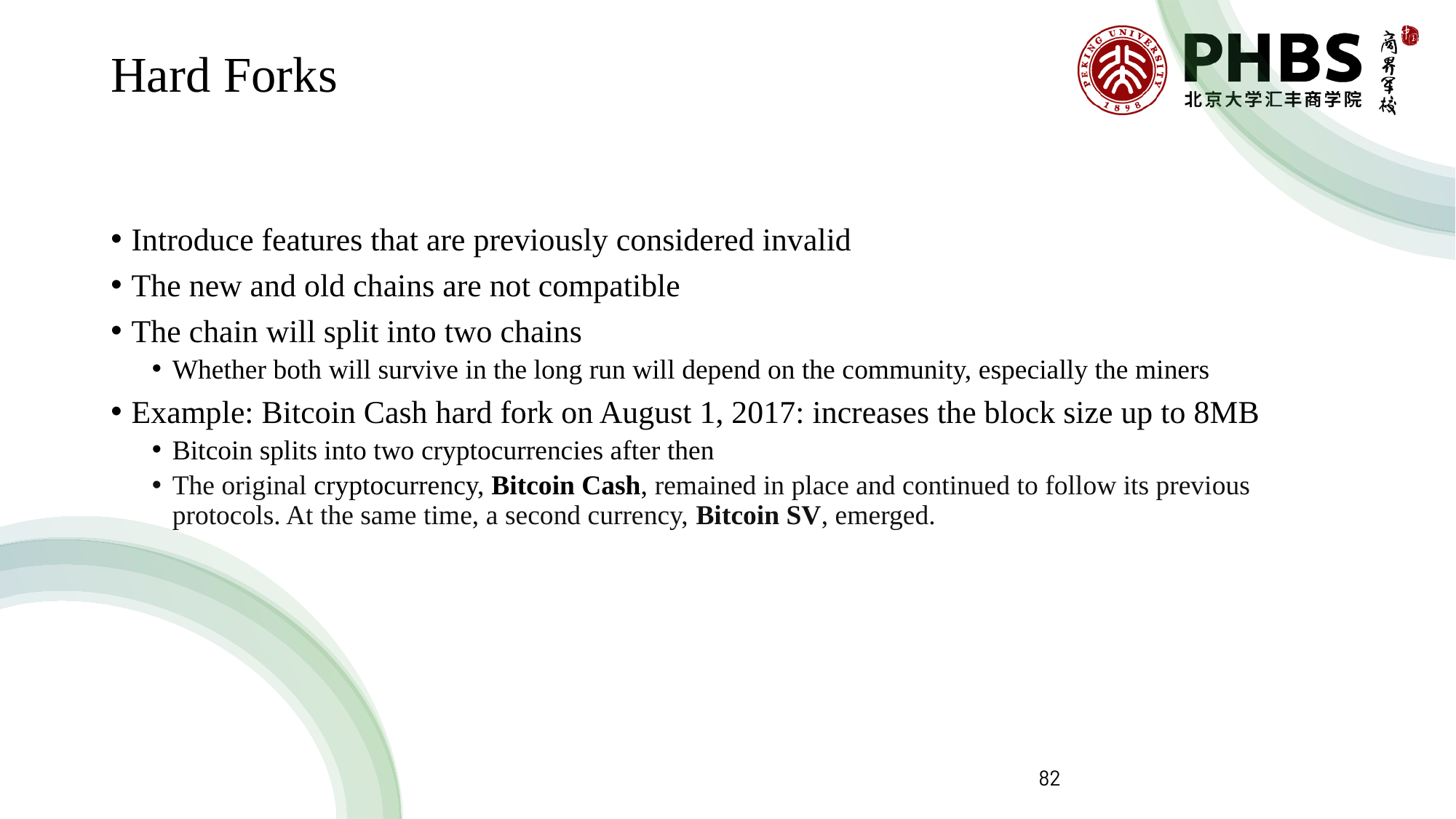

# Hard Forks
Introduce features that are previously considered invalid
The new and old chains are not compatible
The chain will split into two chains
Whether both will survive in the long run will depend on the community, especially the miners
Example: Bitcoin Cash hard fork on August 1, 2017: increases the block size up to 8MB
Bitcoin splits into two cryptocurrencies after then
The original cryptocurrency, Bitcoin Cash, remained in place and continued to follow its previous protocols. At the same time, a second currency, Bitcoin SV, emerged.

82